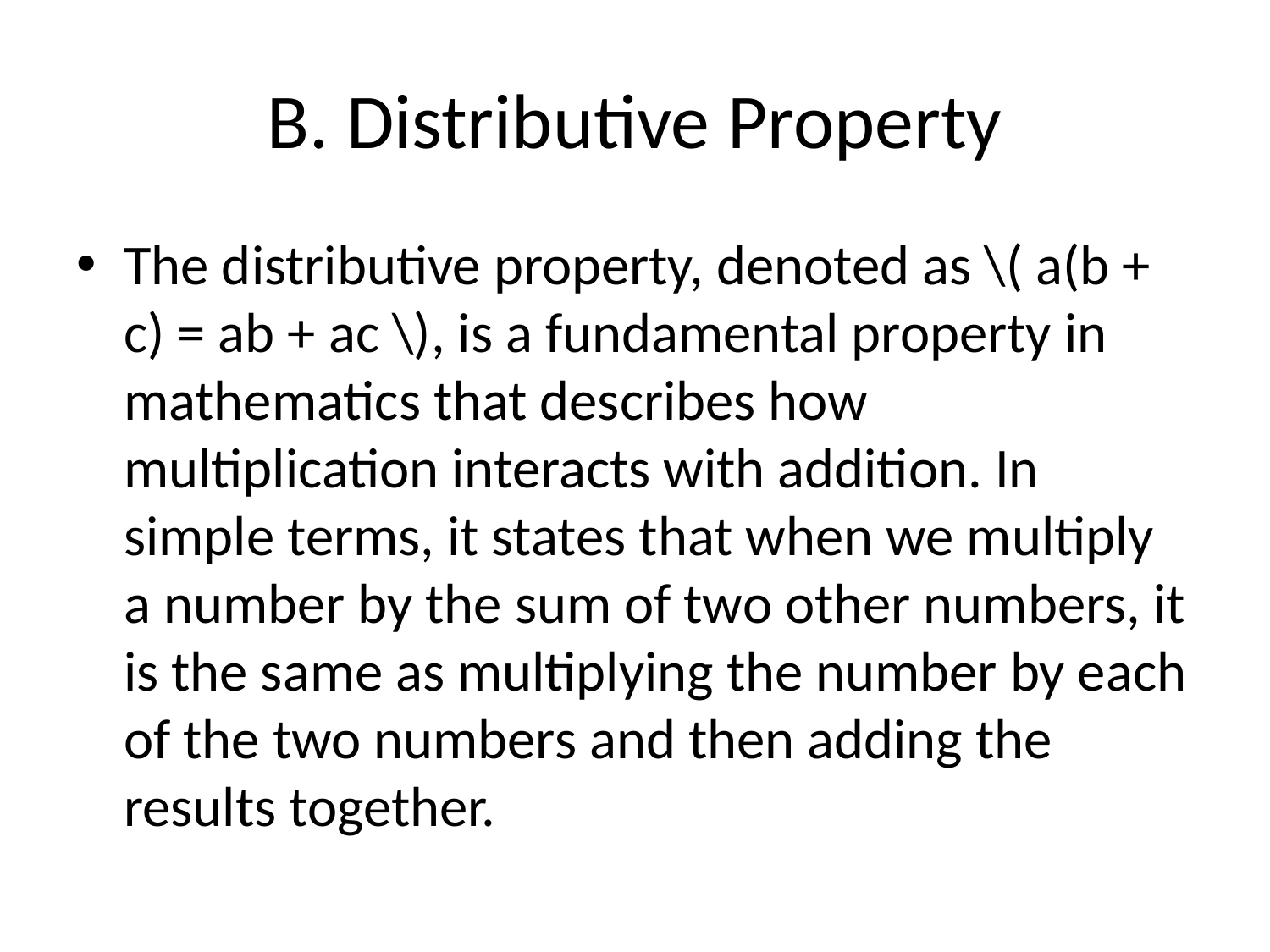

# B. Distributive Property
The distributive property, denoted as \( a(b + c) = ab + ac \), is a fundamental property in mathematics that describes how multiplication interacts with addition. In simple terms, it states that when we multiply a number by the sum of two other numbers, it is the same as multiplying the number by each of the two numbers and then adding the results together.